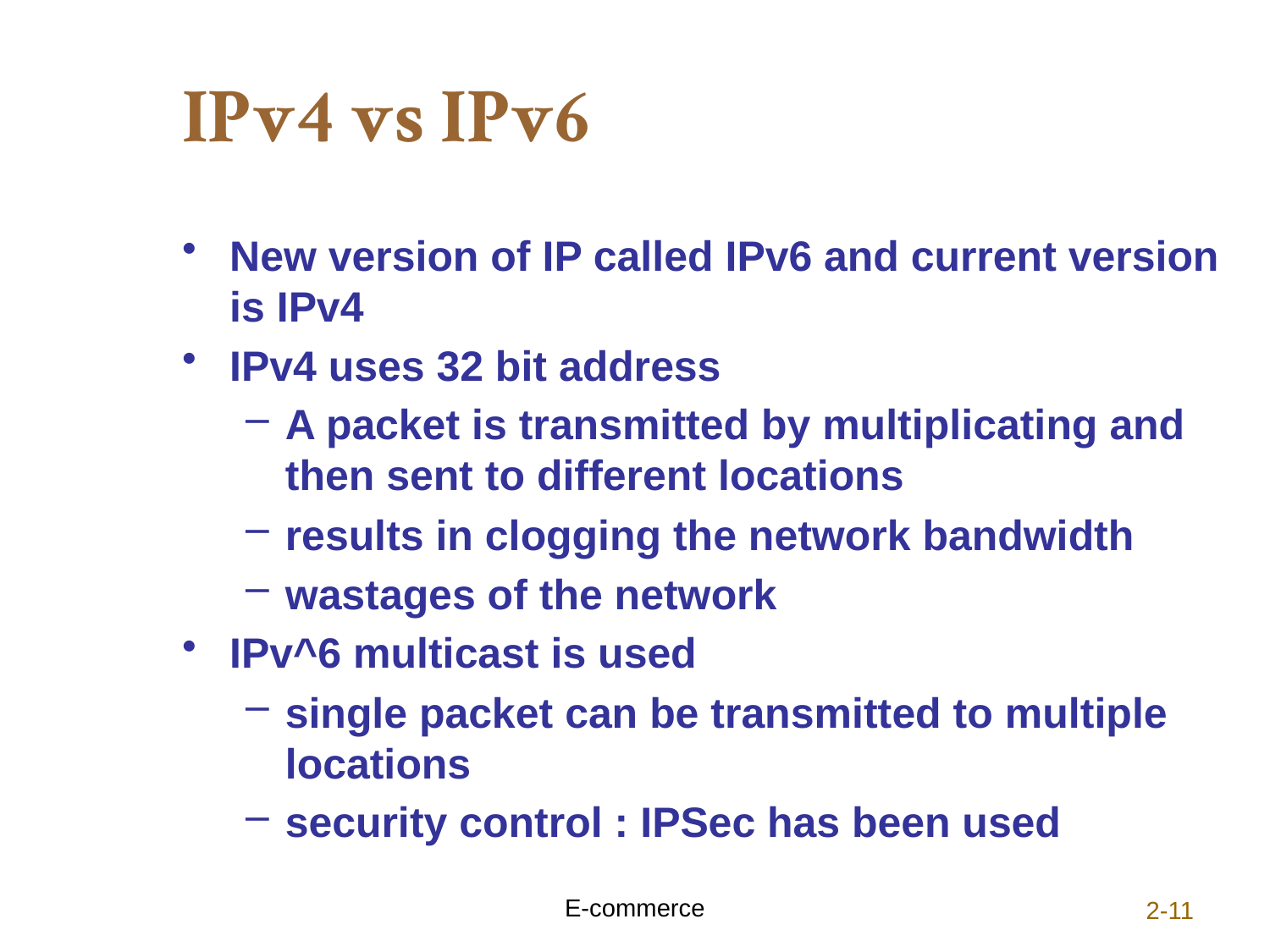

# IPv4 vs IPv6
New version of IP called IPv6 and current version is IPv4
IPv4 uses 32 bit address
A packet is transmitted by multiplicating and then sent to different locations
results in clogging the network bandwidth
wastages of the network
IPv^6 multicast is used
single packet can be transmitted to multiple locations
security control : IPSec has been used

E-commerce
2-11